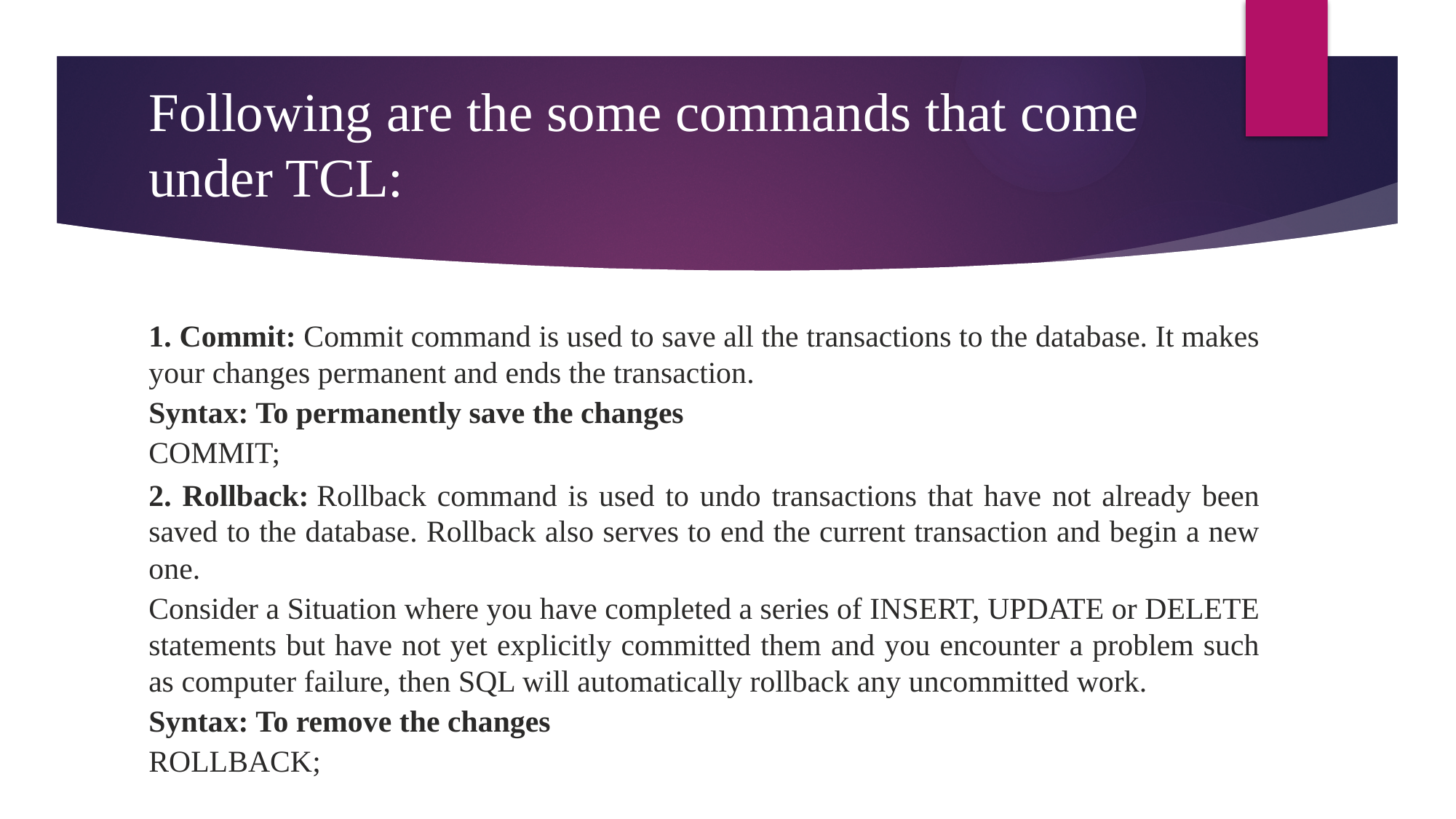

# Following are the some commands that come under TCL:
1. Commit: Commit command is used to save all the transactions to the database. It makes your changes permanent and ends the transaction.
Syntax: To permanently save the changes
COMMIT;
2. Rollback: Rollback command is used to undo transactions that have not already been saved to the database. Rollback also serves to end the current transaction and begin a new one.
Consider a Situation where you have completed a series of INSERT, UPDATE or DELETE statements but have not yet explicitly committed them and you encounter a problem such as computer failure, then SQL will automatically rollback any uncommitted work.
Syntax: To remove the changes
ROLLBACK;